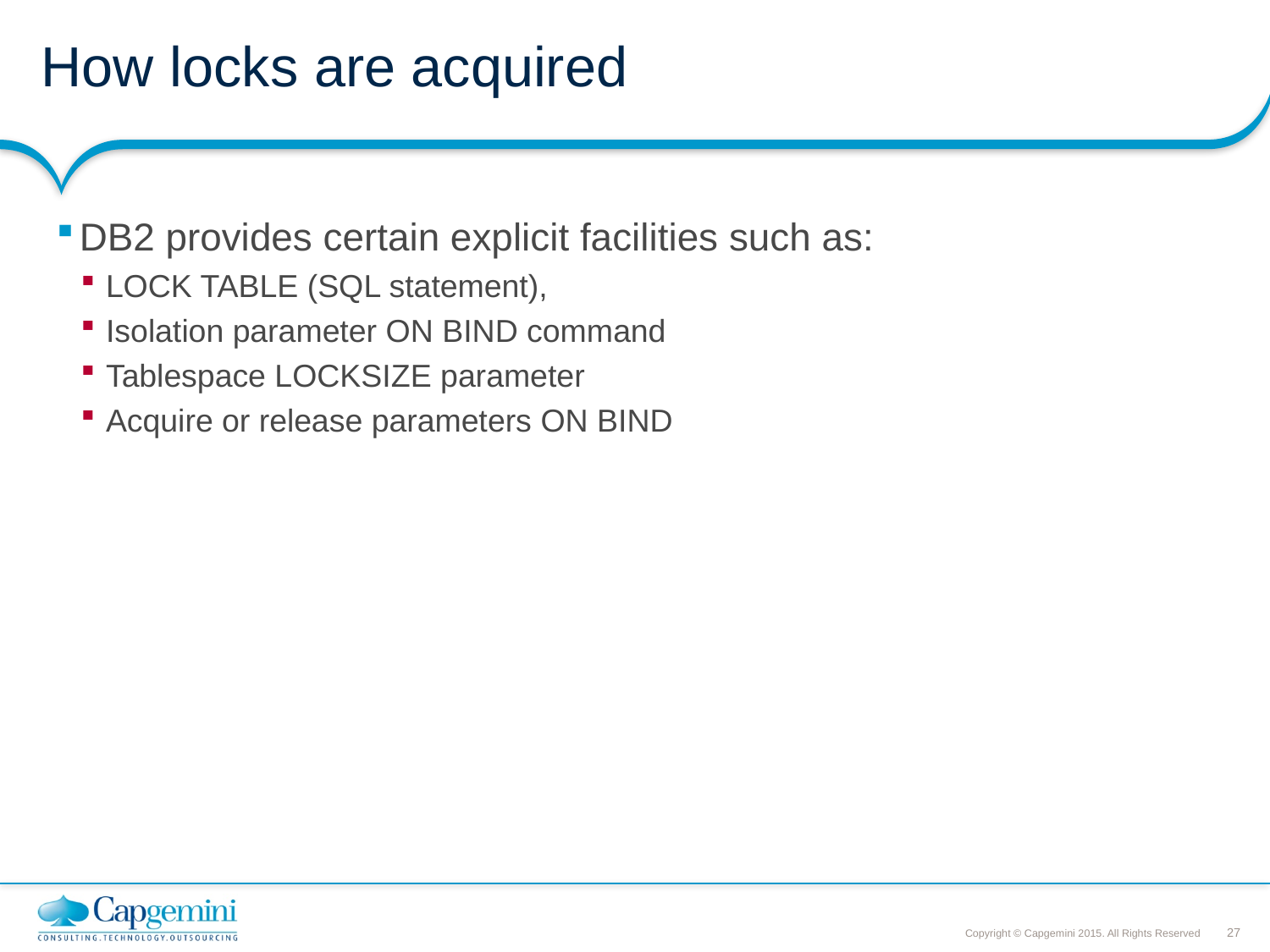

# How locks are acquired
DB2 provides certain explicit facilities such as:
LOCK TABLE (SQL statement),
Isolation parameter ON BIND command
Tablespace LOCKSIZE parameter
Acquire or release parameters ON BIND